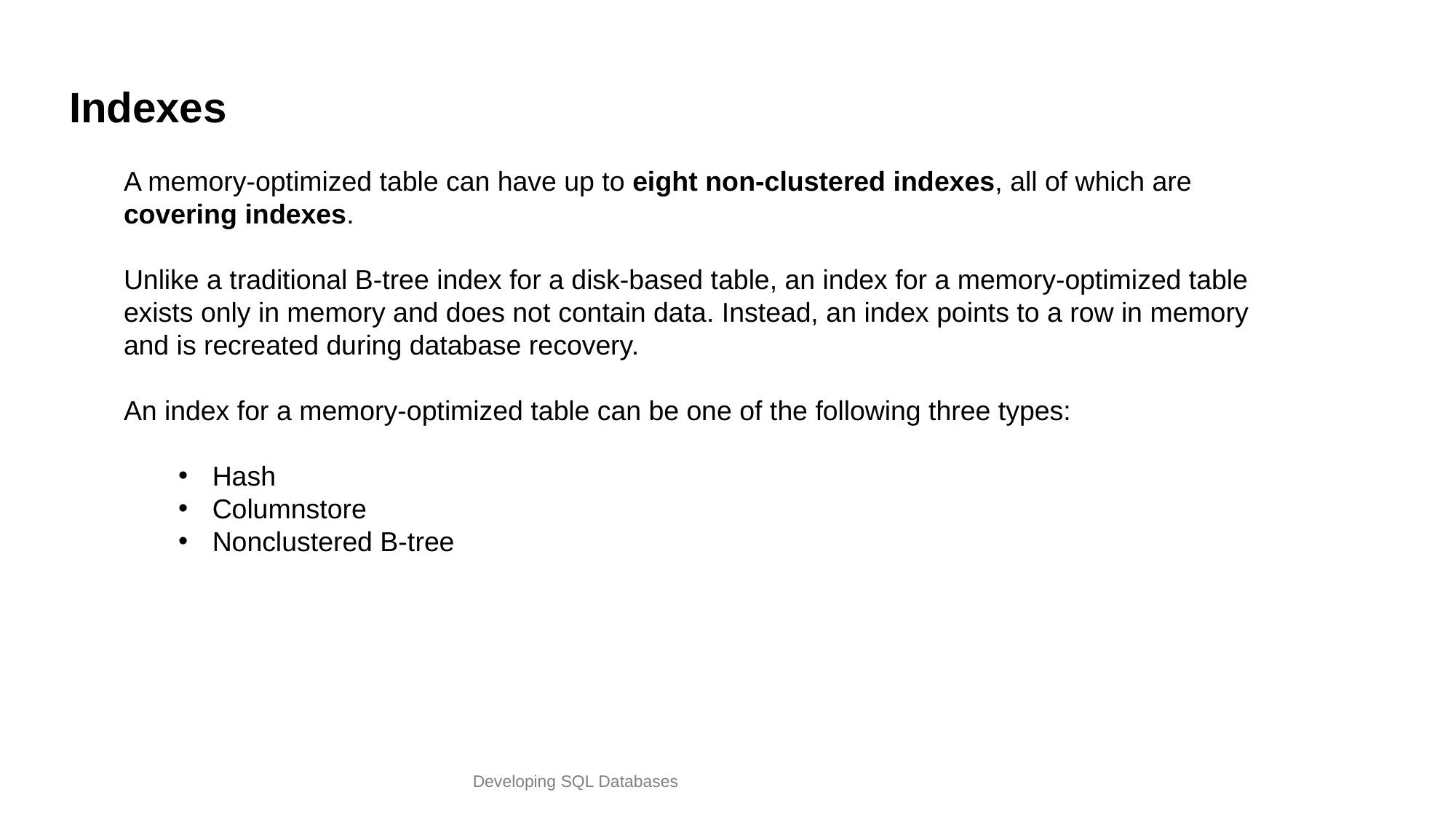

Indexes

A memory-optimized table can have up to eight non-clustered indexes, all of which are covering indexes.

Unlike a traditional B-tree index for a disk-based table, an index for a memory-optimized table exists only in memory and does not contain data. Instead, an index points to a row in memory and is recreated during database recovery.

An index for a memory-optimized table can be one of the following three types:

Hash
Columnstore
Nonclustered B-tree
Developing SQL Databases